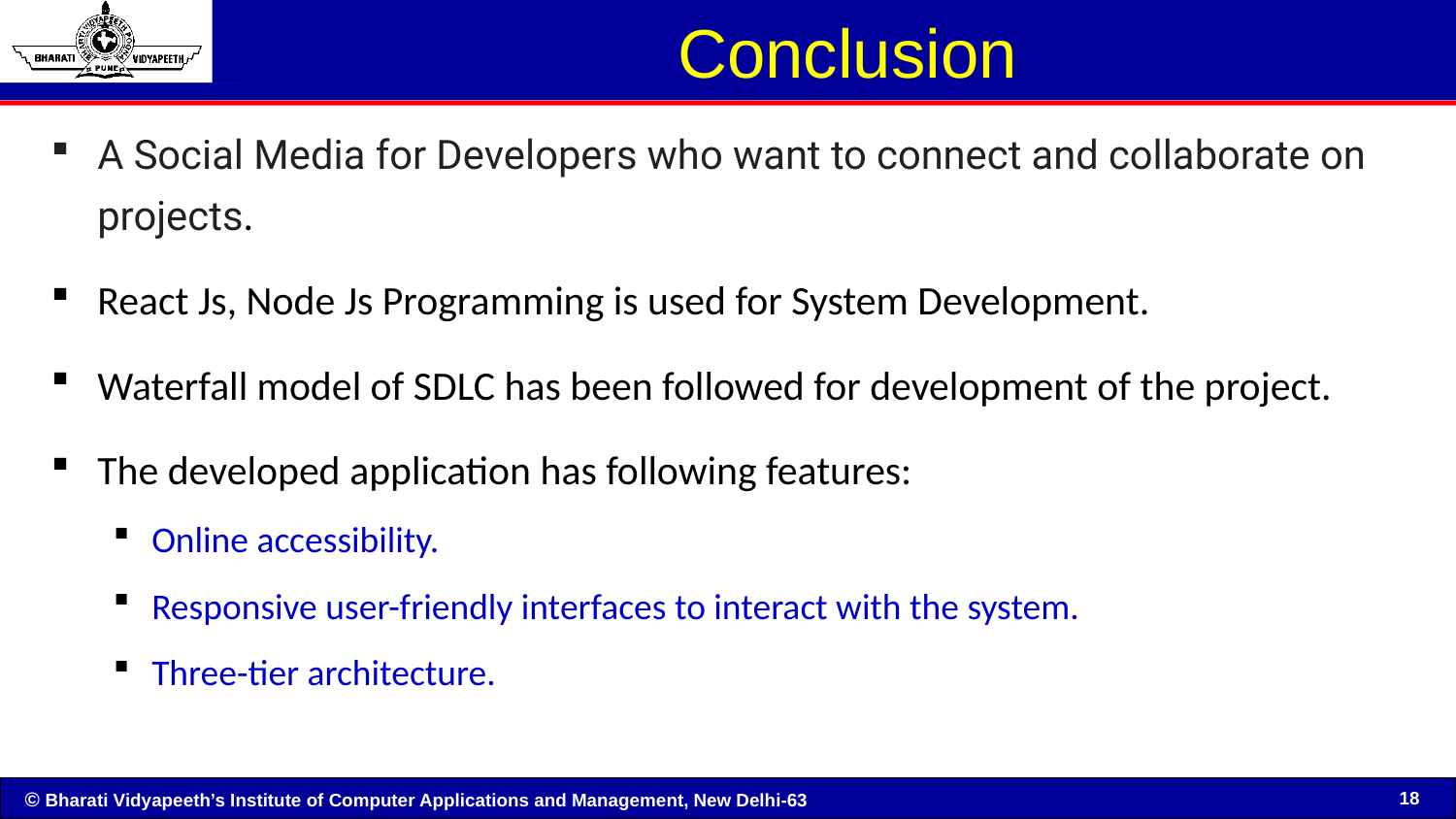

# Conclusion
A Social Media for Developers who want to connect and collaborate on projects.
React Js, Node Js Programming is used for System Development.
Waterfall model of SDLC has been followed for development of the project.
The developed application has following features:
Online accessibility.
Responsive user-friendly interfaces to interact with the system.
Three-tier architecture.